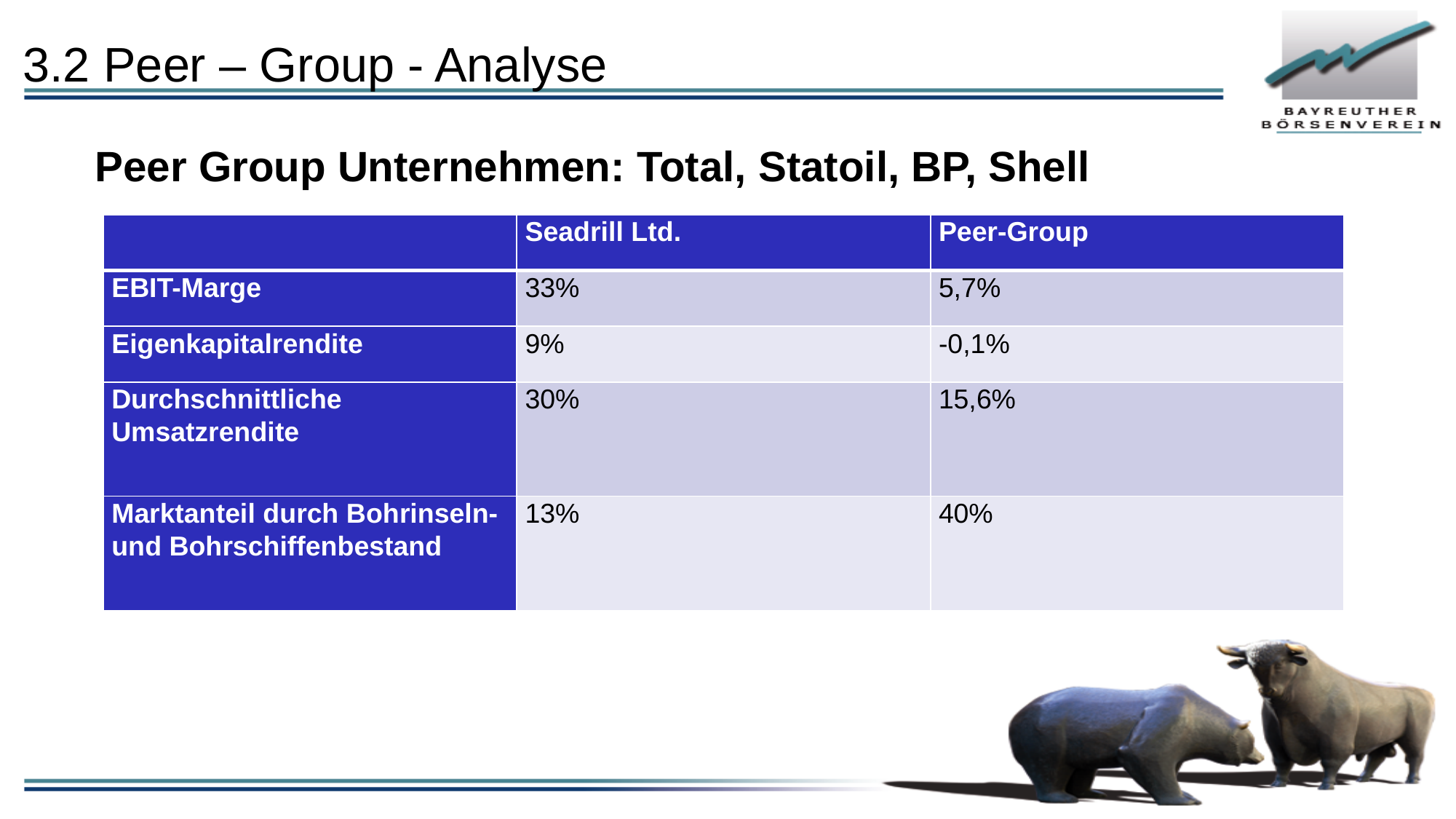

# 3.2 Peer – Group - Analyse
Peer Group Unternehmen: Total, Statoil, BP, Shell
|  | Seadrill Ltd. | Peer-Group |
| --- | --- | --- |
| EBIT-Marge | 33% | 5,7% |
| Eigenkapitalrendite | 9% | -0,1% |
| Durchschnittliche Umsatzrendite | 30% | 15,6% |
| Marktanteil durch Bohrinseln- und Bohrschiffenbestand | 13% | 40% |